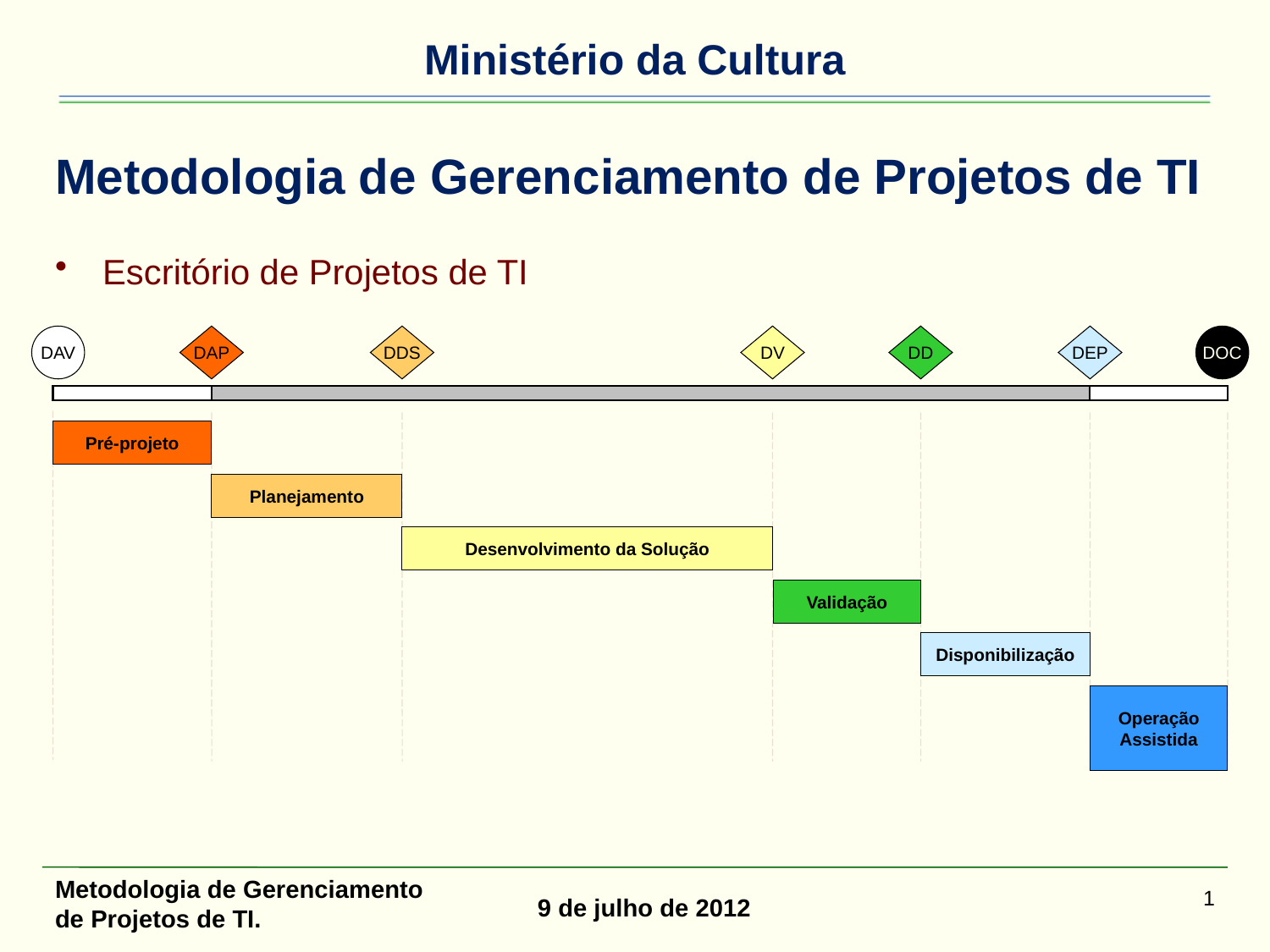

# Metodologia de Gerenciamento de Projetos de TI
Escritório de Projetos de TI
DAV
DAP
DDS
DV
DD
DEP
DOC

Pré-projeto
Planejamento
Desenvolvimento da Solução
Validação
Disponibilização
Operação Assistida
Metodologia de Gerenciamento de Projetos de TI.
1